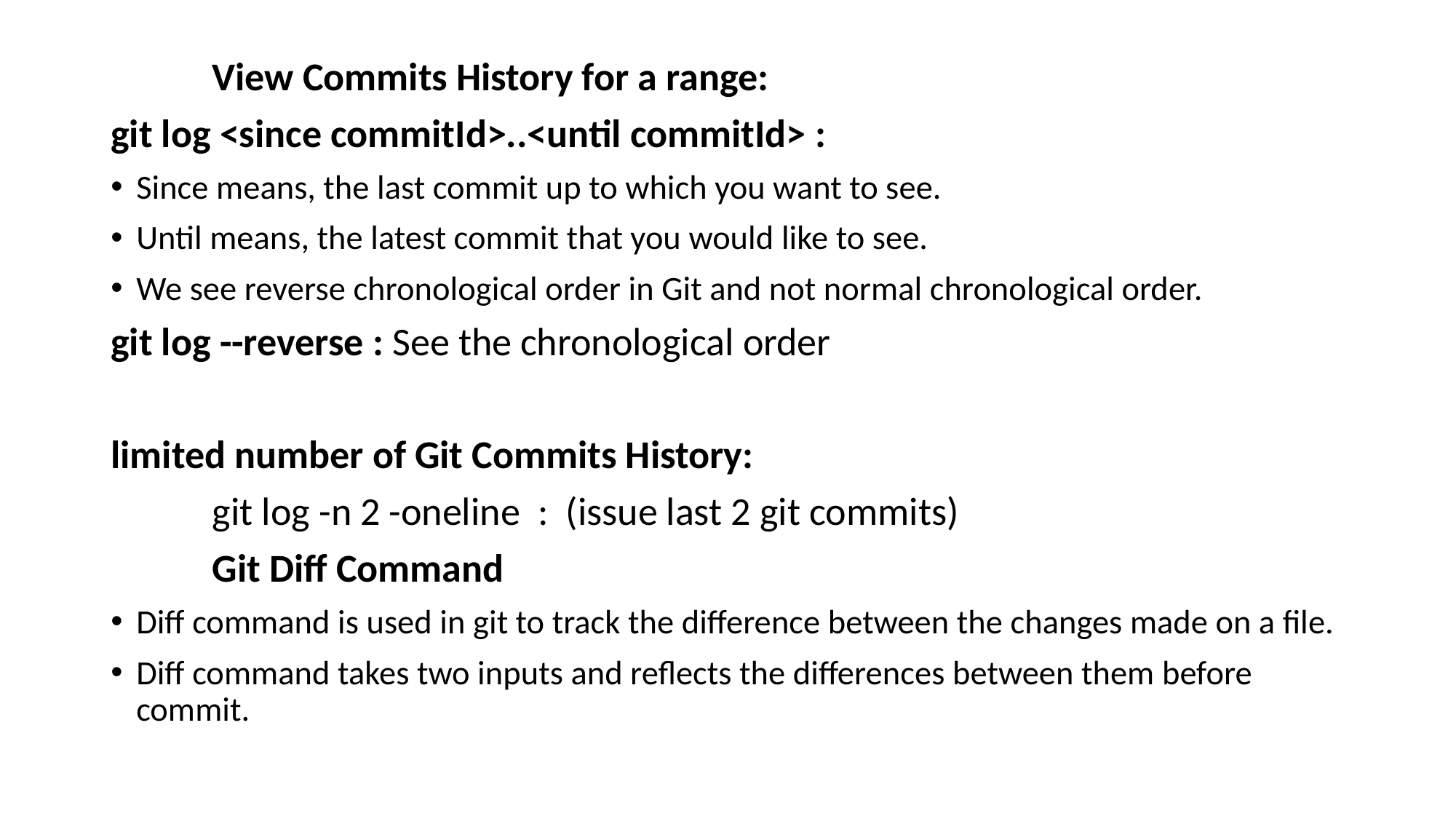

View Commits History for a range:
git log <since commitId>..<until commitId> :
Since means, the last commit up to which you want to see.
Until means, the latest commit that you would like to see.
We see reverse chronological order in Git and not normal chronological order.
git log --reverse : See the chronological order

limited number of Git Commits History:
	git log -n 2 -oneline  :  (issue last 2 git commits)
			Git Diff Command
Diff command is used in git to track the difference between the changes made on a file.
Diff command takes two inputs and reflects the differences between them before commit.